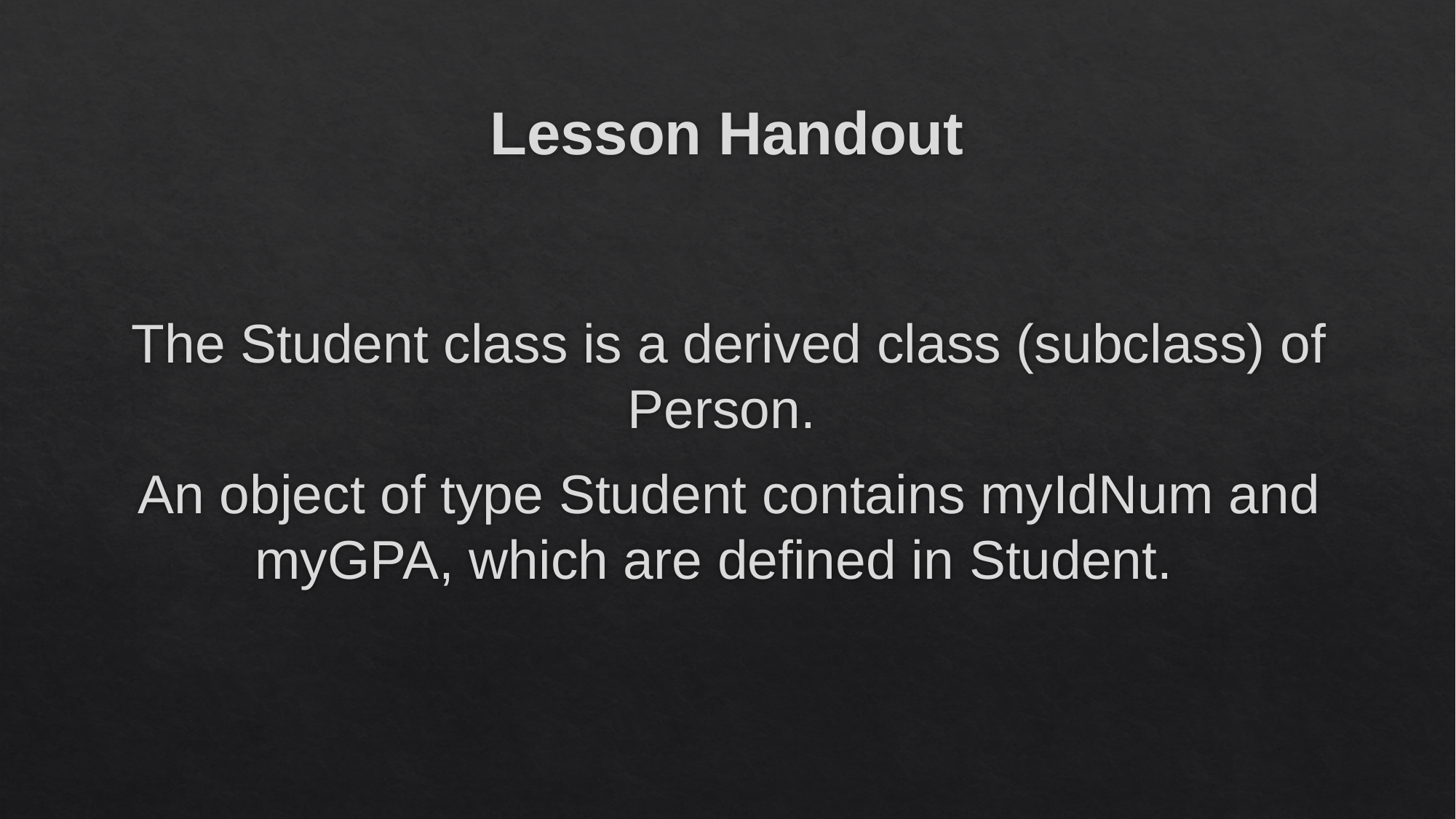

# Lesson Handout
The Student class is a derived class (subclass) of Person.
An object of type Student contains myIdNum and myGPA, which are defined in Student.